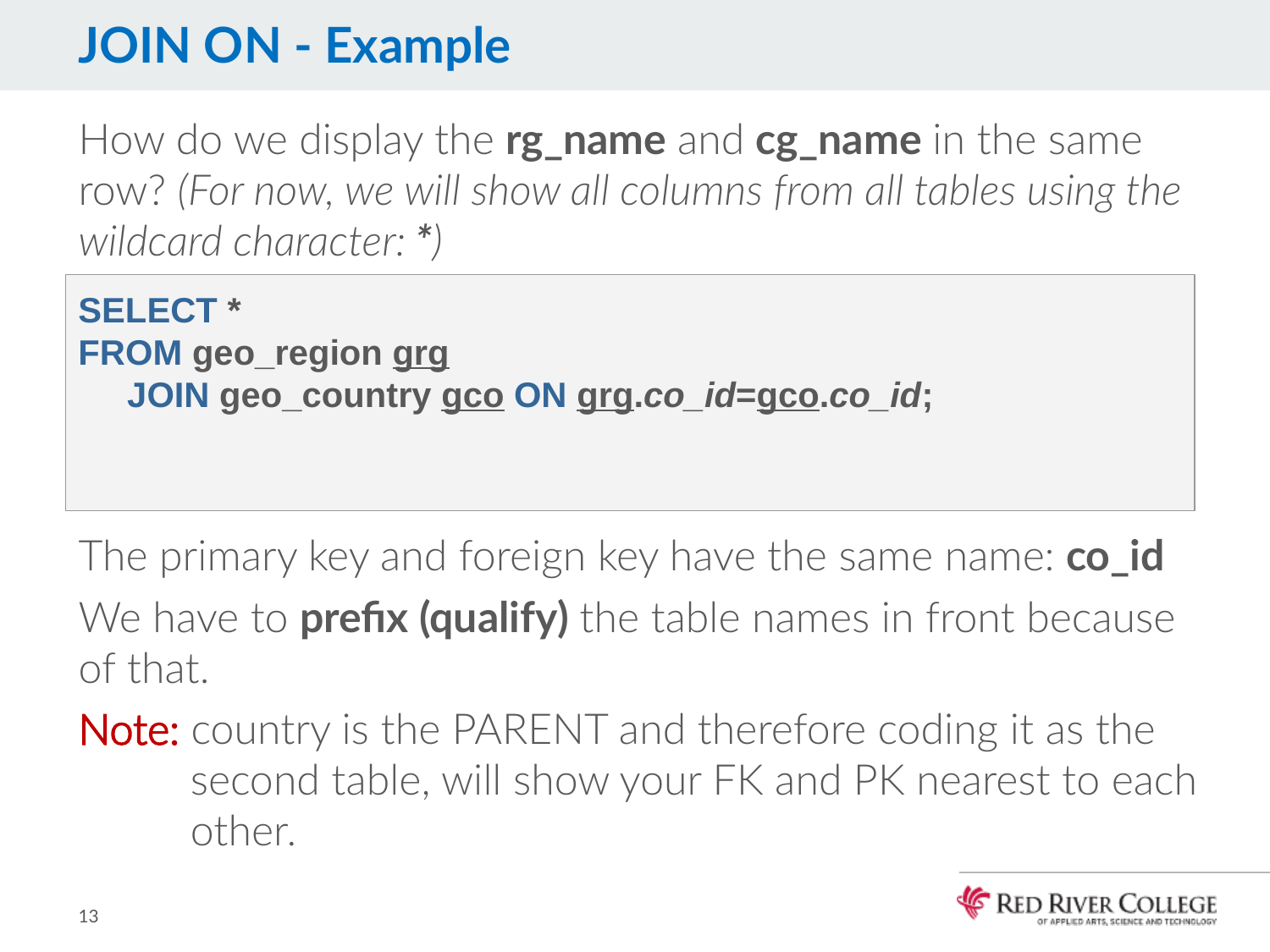

# JOIN ON - Example
How do we display the rg_name and cg_name in the same row? (For now, we will show all columns from all tables using the wildcard character: *)

The primary key and foreign key have the same name: co_id
We have to prefix (qualify) the table names in front because of that.
Note: country is the PARENT and therefore coding it as the second table, will show your FK and PK nearest to each other.
SELECT *
FROM geo_region grg
     JOIN geo_country gco ON grg.co_id=gco.co_id;
13